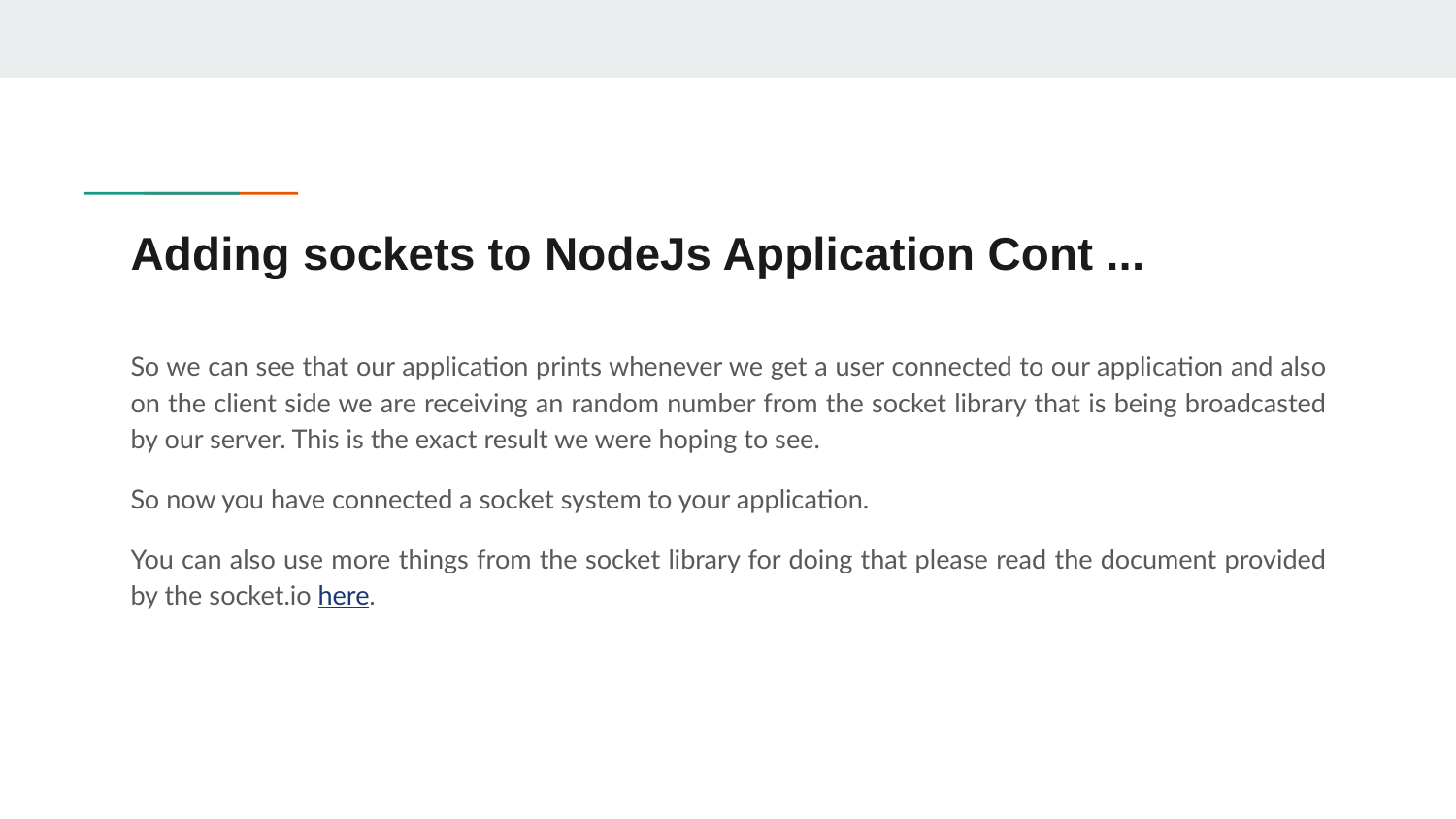

# Adding sockets to NodeJs Application Cont ...
So we can see that our application prints whenever we get a user connected to our application and also on the client side we are receiving an random number from the socket library that is being broadcasted by our server. This is the exact result we were hoping to see.
So now you have connected a socket system to your application.
You can also use more things from the socket library for doing that please read the document provided by the socket.io here.